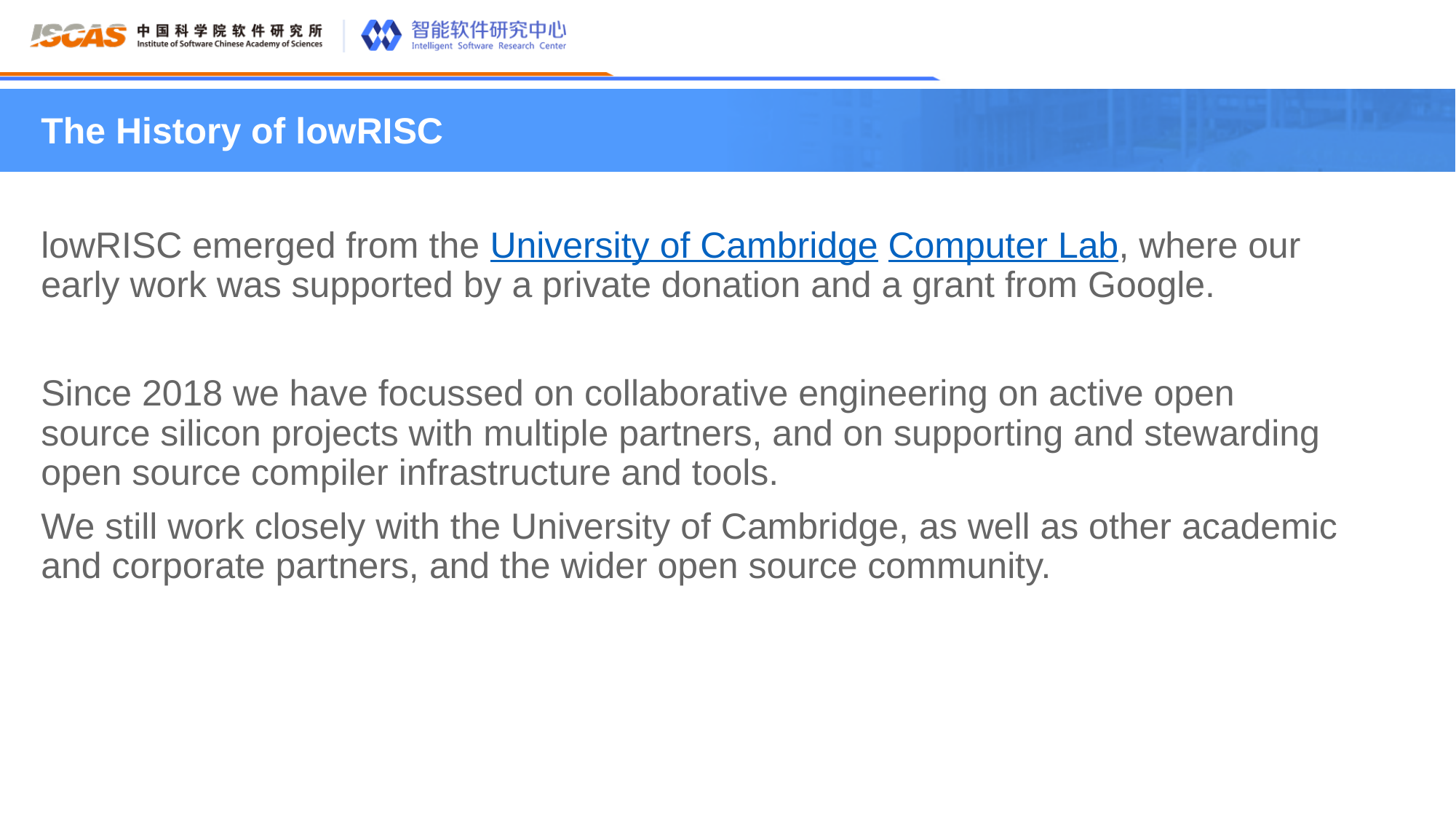

The History of lowRISC
lowRISC emerged from the University of Cambridge Computer Lab, where our early work was supported by a private donation and a grant from Google.

Since 2018 we have focussed on collaborative engineering on active open source silicon projects with multiple partners, and on supporting and stewarding open source compiler infrastructure and tools.
We still work closely with the University of Cambridge, as well as other academic and corporate partners, and the wider open source community.